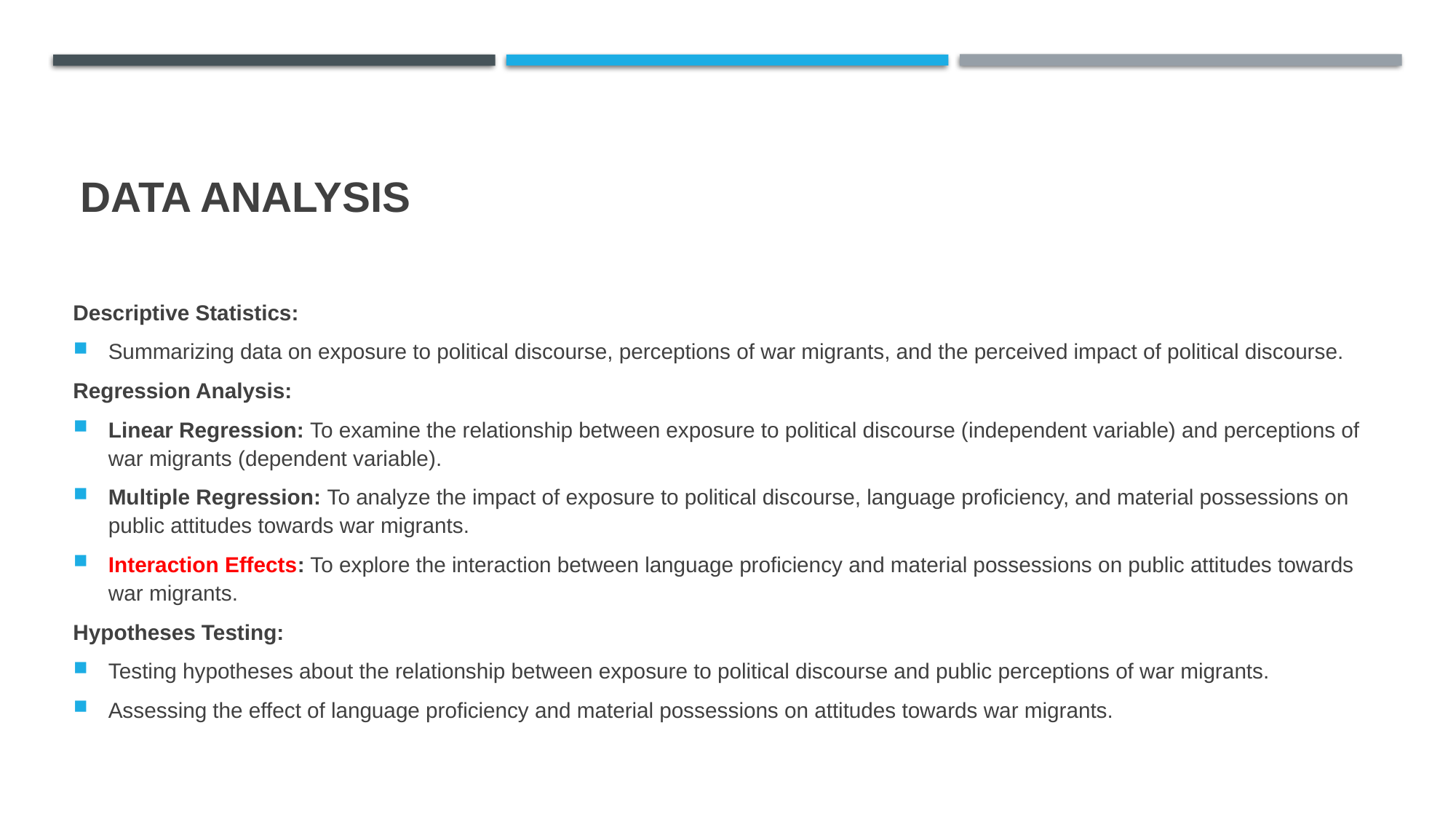

# Data analysis

Descriptive Statistics:
Summarizing data on exposure to political discourse, perceptions of war migrants, and the perceived impact of political discourse.
Regression Analysis:
Linear Regression: To examine the relationship between exposure to political discourse (independent variable) and perceptions of war migrants (dependent variable).
Multiple Regression: To analyze the impact of exposure to political discourse, language proficiency, and material possessions on public attitudes towards war migrants.
Interaction Effects: To explore the interaction between language proficiency and material possessions on public attitudes towards war migrants.
Hypotheses Testing:
Testing hypotheses about the relationship between exposure to political discourse and public perceptions of war migrants.
Assessing the effect of language proficiency and material possessions on attitudes towards war migrants.